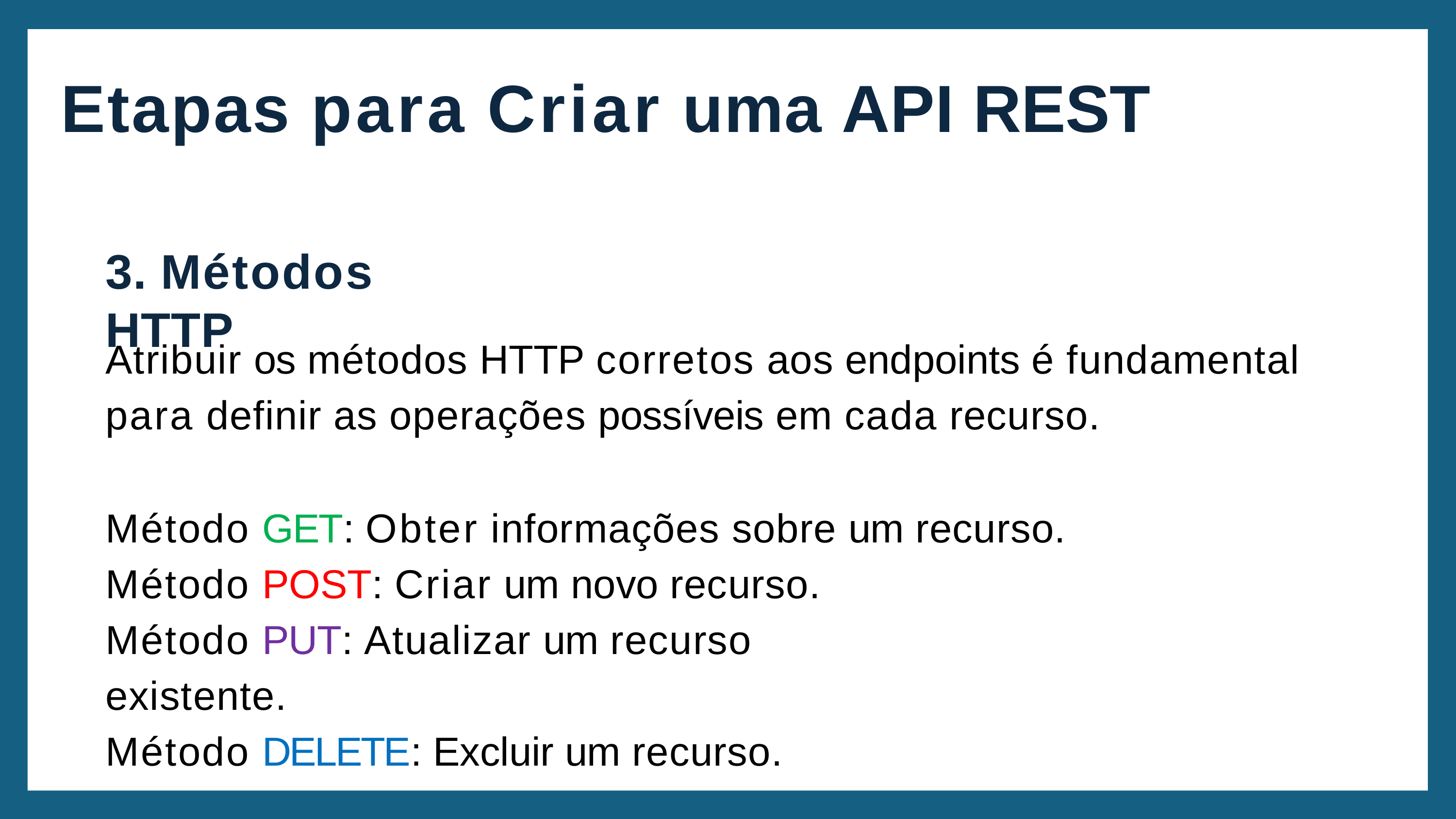

Etapas para Criar uma API REST
3. Métodos HTTP
Atribuir os métodos HTTP corretos aos endpoints é fundamental para definir as operações possíveis em cada recurso.

Método GET: Obter informações sobre um recurso.
Método POST: Criar um novo recurso.
Método PUT: Atualizar um recurso existente.
Método DELETE: Excluir um recurso.